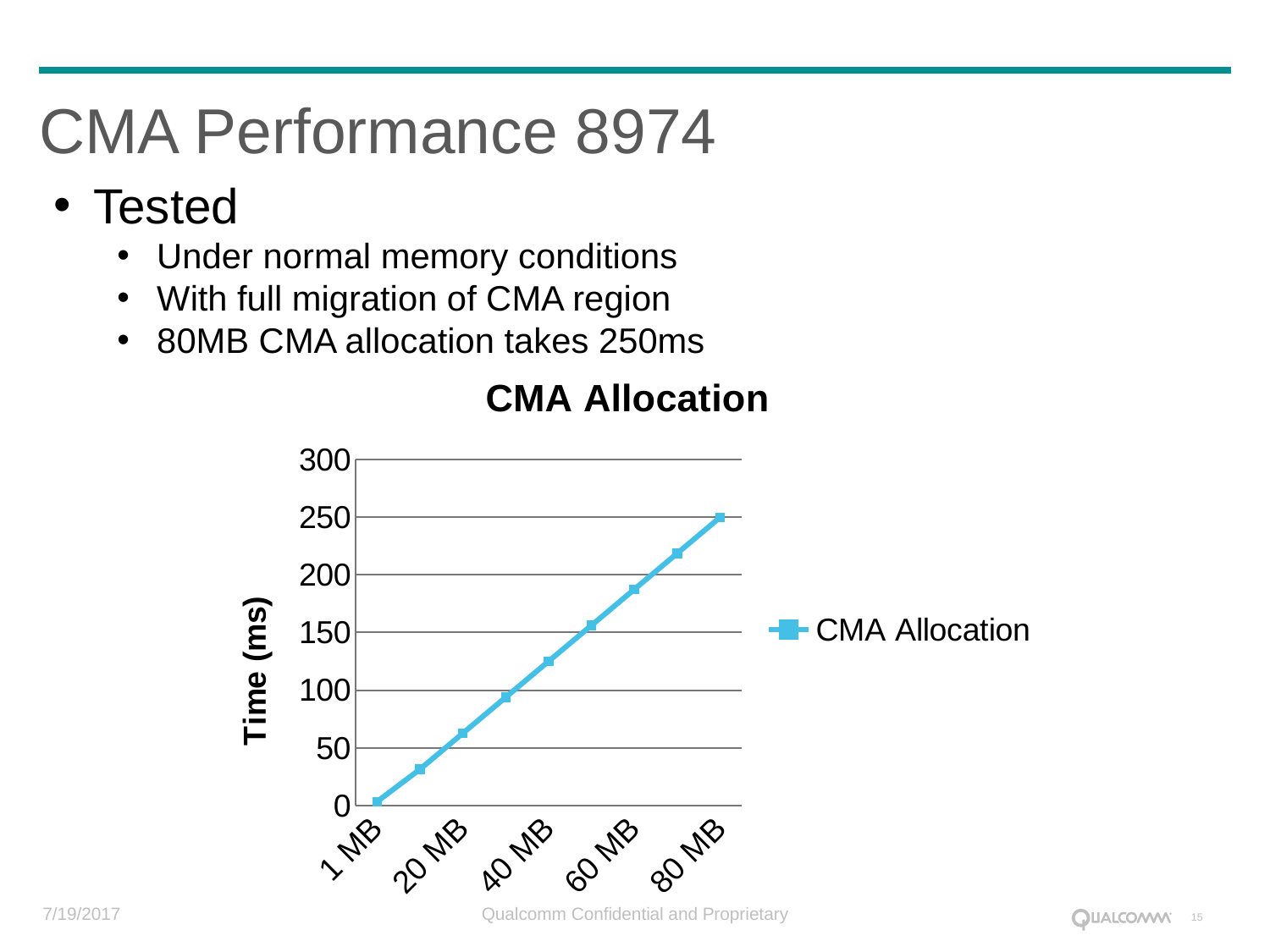

# CMA Performance 8974

Tested
Under normal memory conditions
With full migration of CMA region
80MB CMA allocation takes 250ms

### Chart:

| Category | CMA Allocation |
|---|---|
| 1 MB | 3.125 |
| 10 MB | 31.25 |
| 20 MB | 62.5 |
| 30 MB | 93.75 |
| 40 MB | 125.0 |
| 50 MB | 156.25 |
| 60 MB | 187.5 |
| 70 MB | 218.75 |
| 80 MB | 250.0 |